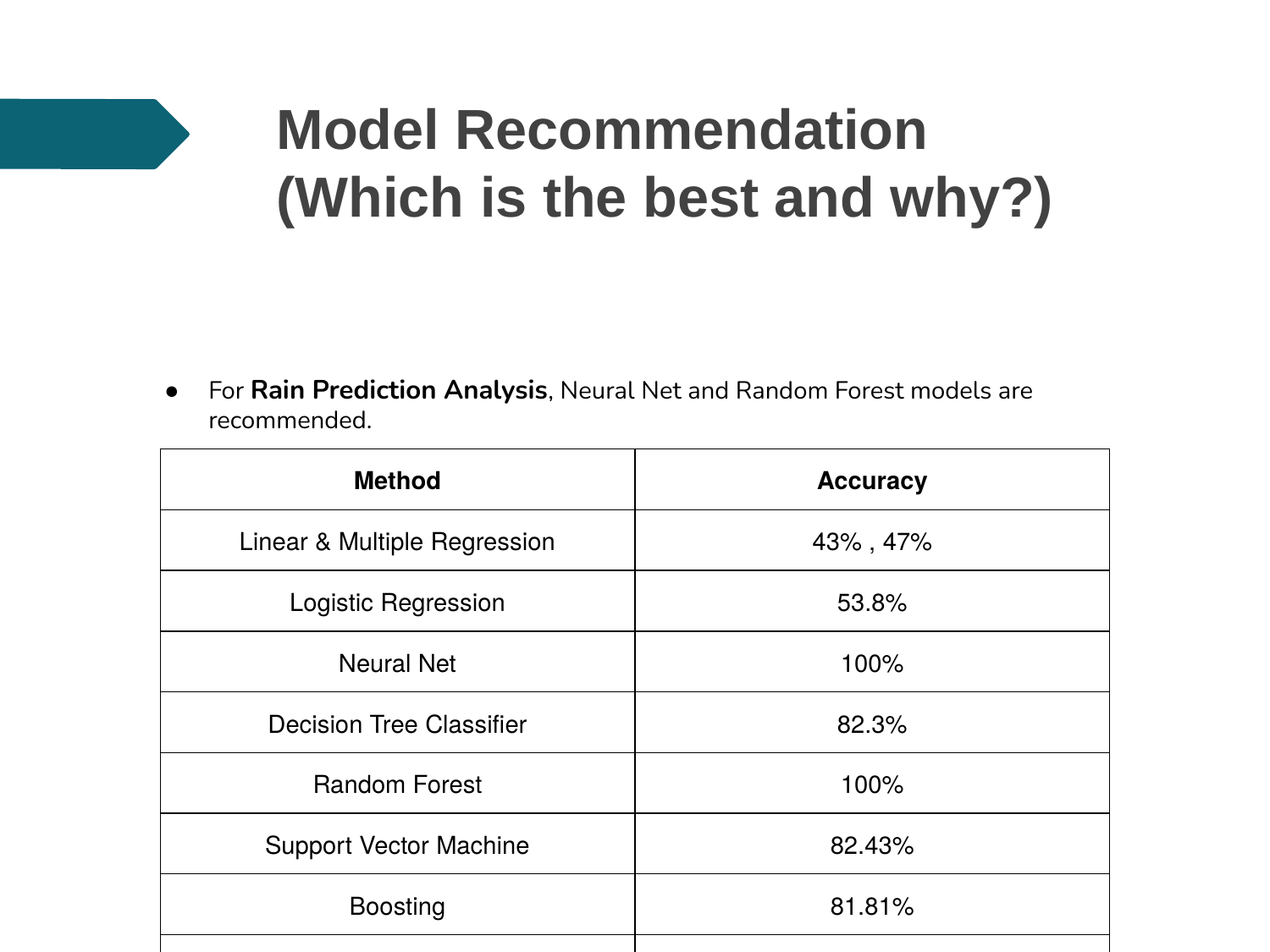

# Model Recommendation
(Which is the best and why?)

For Rain Prediction Analysis, Neural Net and Random Forest models are recommended.
| Method | Accuracy |
| --- | --- |
| Linear & Multiple Regression | 43% , 47% |
| Logistic Regression | 53.8% |
| Neural Net | 100% |
| Decision Tree Classifier | 82.3% |
| Random Forest | 100% |
| Support Vector Machine | 82.43% |
| Boosting | 81.81% |
| Bagging | 81.03% |